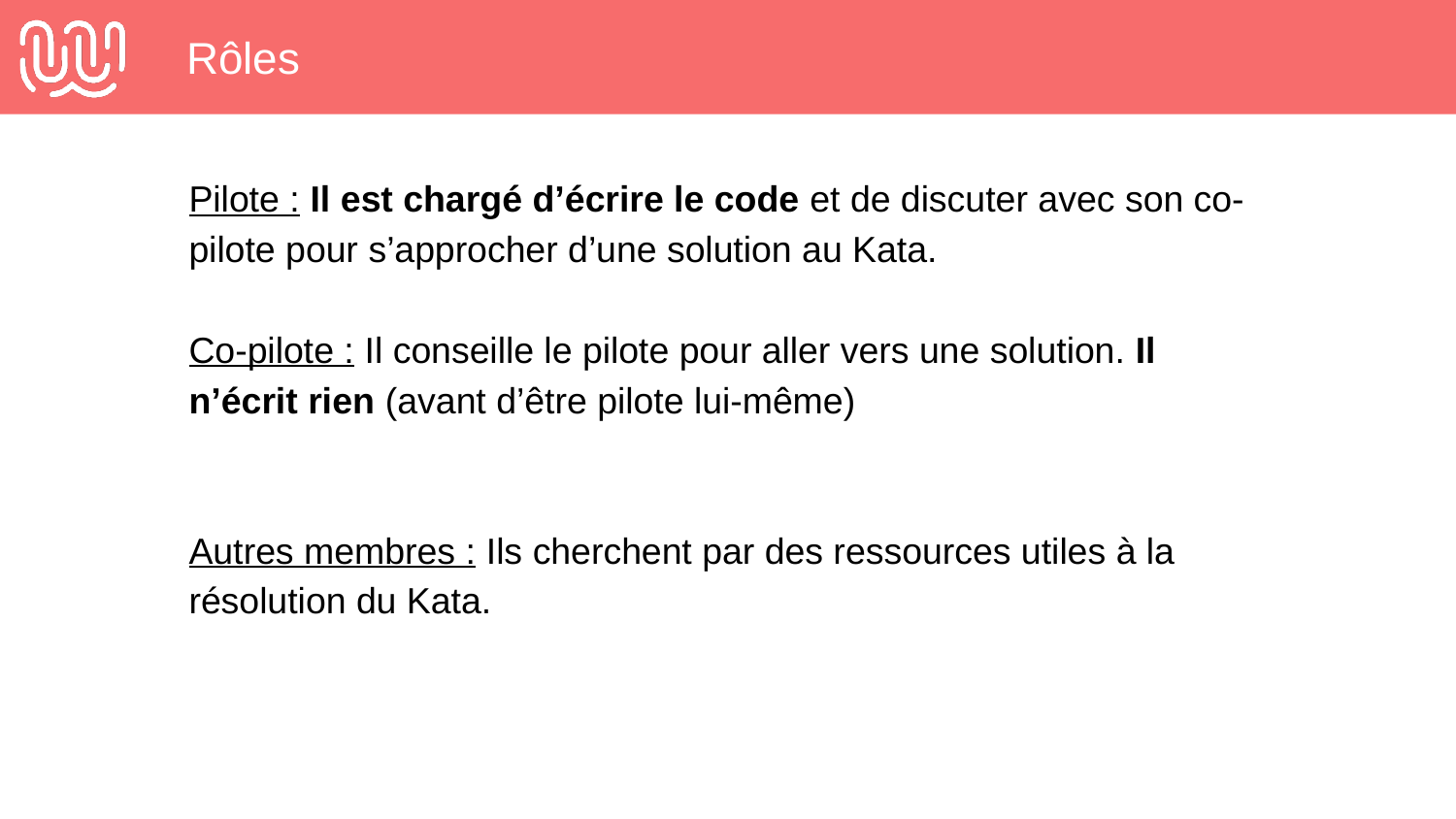

# Rôles

Pilote : Il est chargé d’écrire le code et de discuter avec son co-pilote pour s’approcher d’une solution au Kata.

Co-pilote : Il conseille le pilote pour aller vers une solution. Il n’écrit rien (avant d’être pilote lui-même)

Autres membres : Ils cherchent par des ressources utiles à la résolution du Kata.